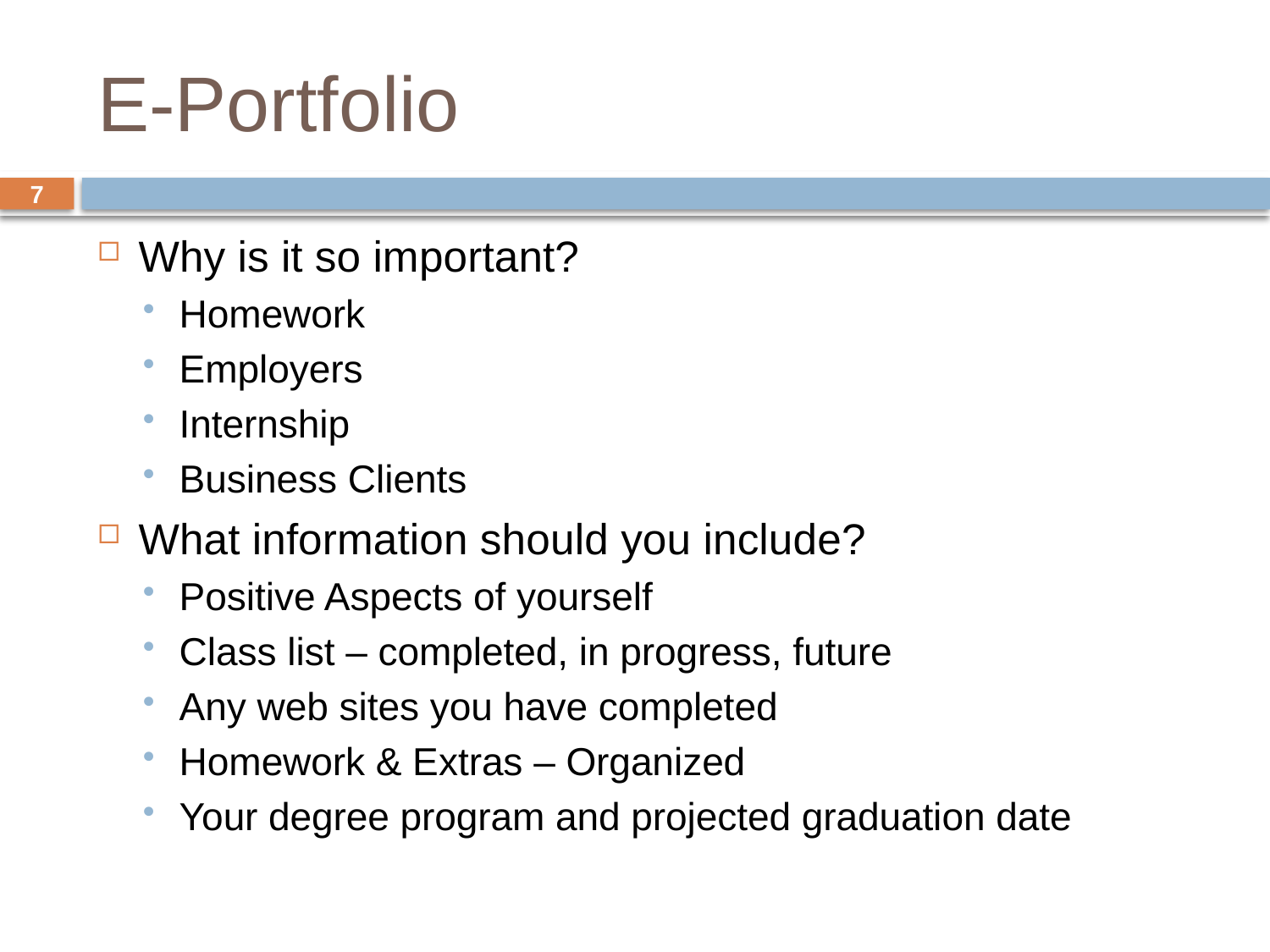

# E-Portfolio
7
Why is it so important?
Homework
Employers
Internship
Business Clients
What information should you include?
Positive Aspects of yourself
Class list – completed, in progress, future
Any web sites you have completed
Homework & Extras – Organized
Your degree program and projected graduation date